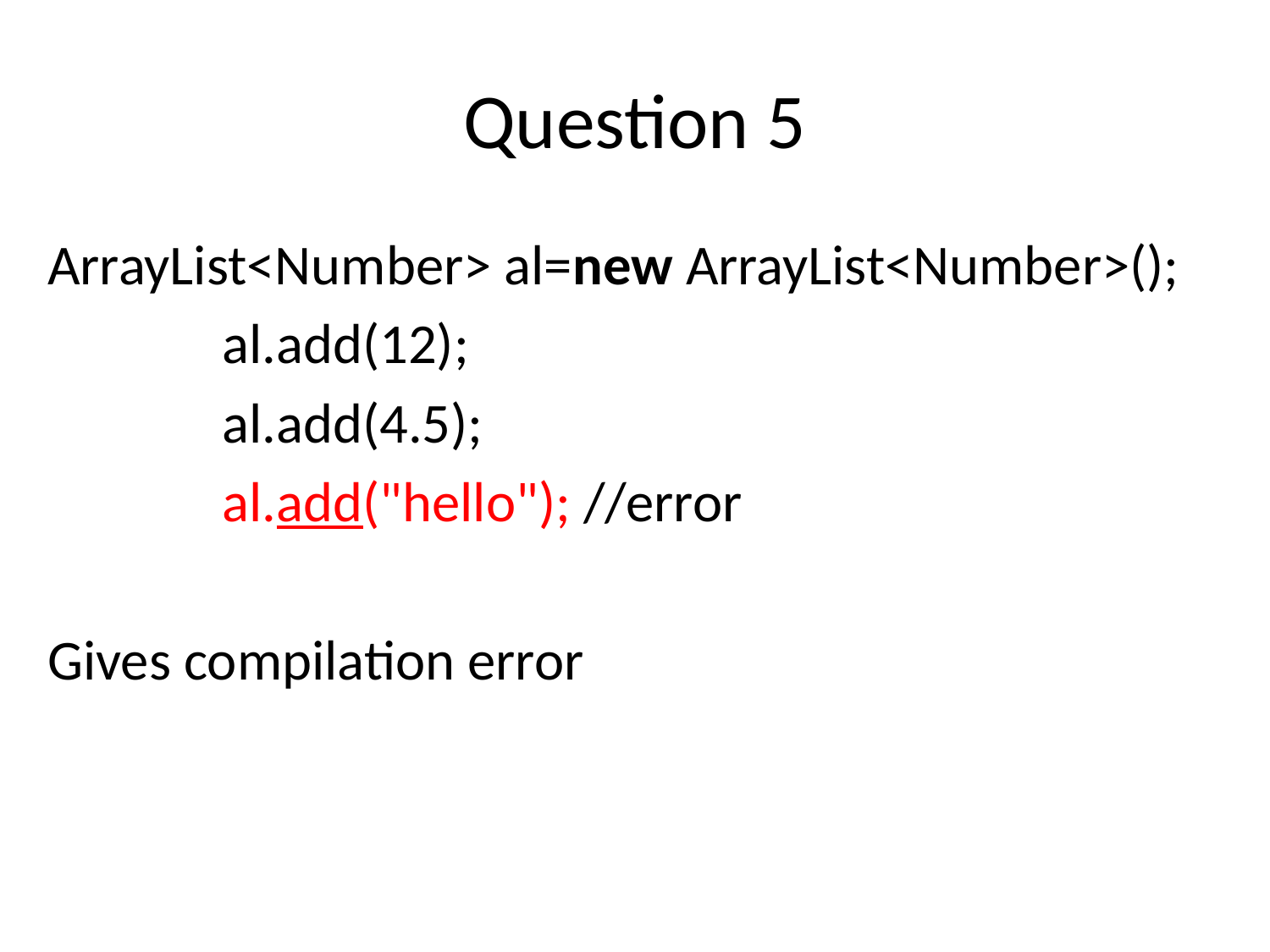

# Question 5
ArrayList<Number> al=new ArrayList<Number>();
		al.add(12);
		al.add(4.5);
		al.add("hello"); //error

Gives compilation error